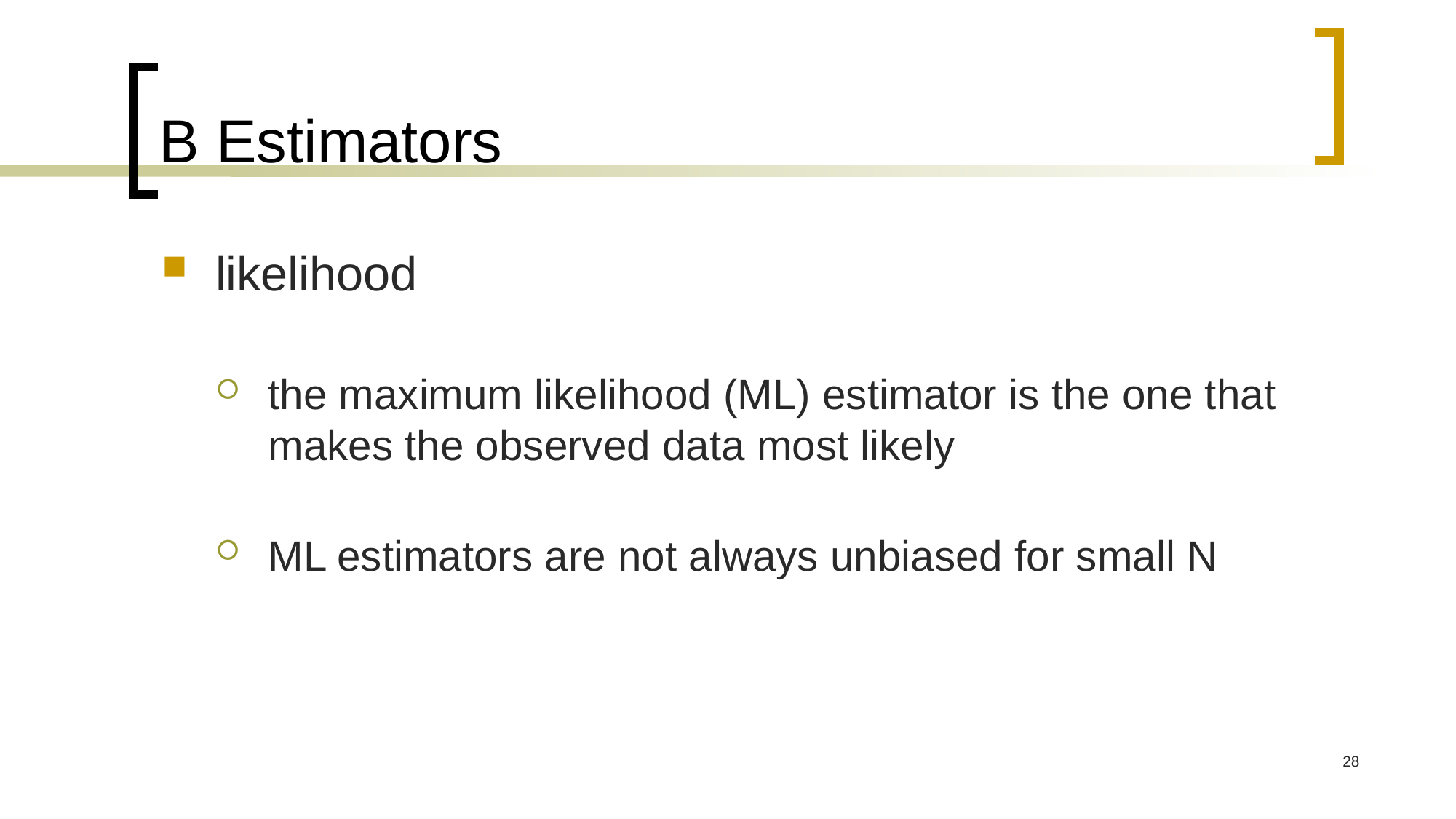

# B Estimators
likelihood
the maximum likelihood (ML) estimator is the one that makes the observed data most likely
ML estimators are not always unbiased for small N
28